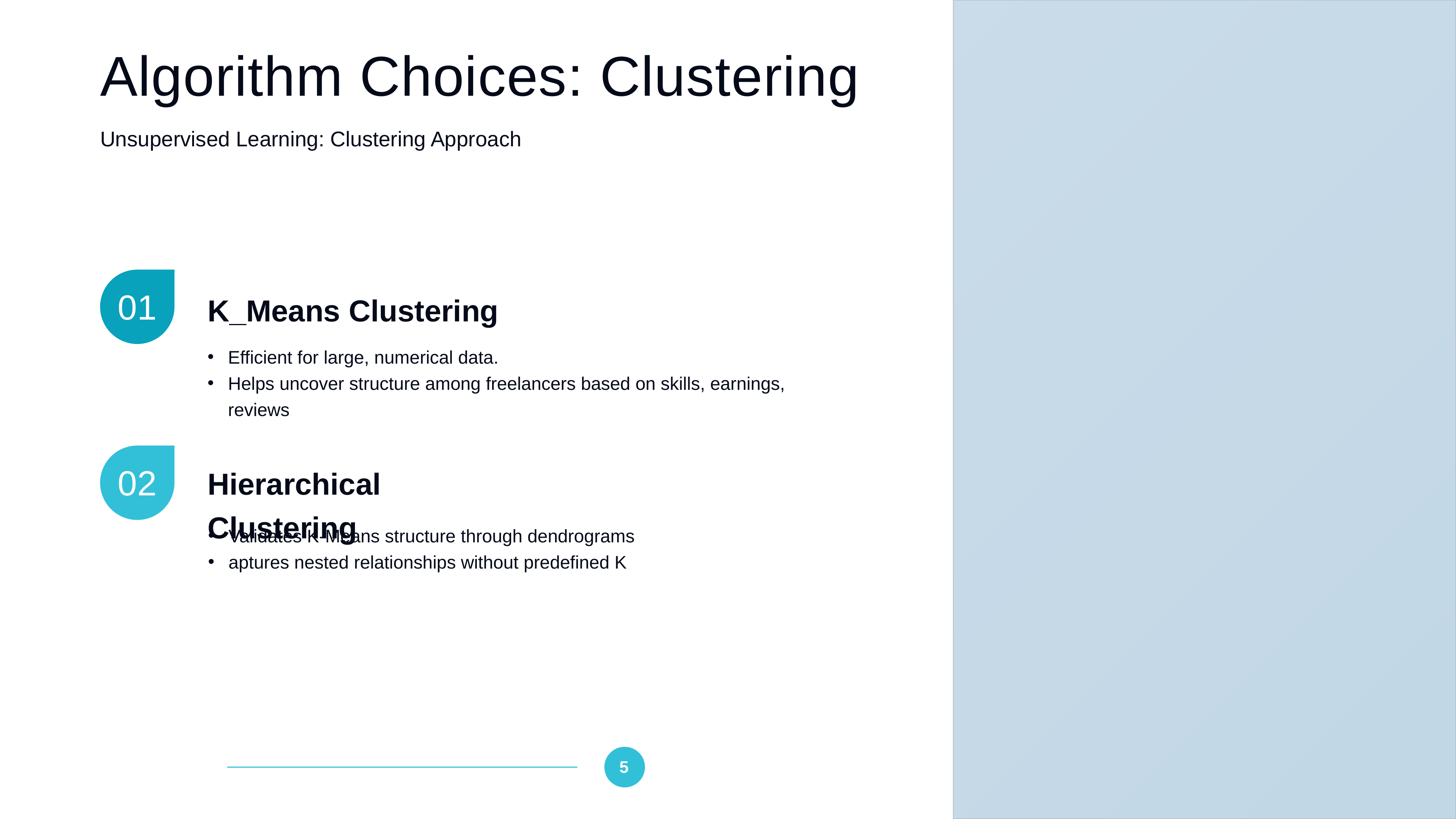

# Algorithm Choices: Clustering
Unsupervised Learning: Clustering Approach

K_Means Clustering
01
Efficient for large, numerical data.
Helps uncover structure among freelancers based on skills, earnings, reviews

Hierarchical Clustering
02
Validates K-Means structure through dendrograms
aptures nested relationships without predefined K